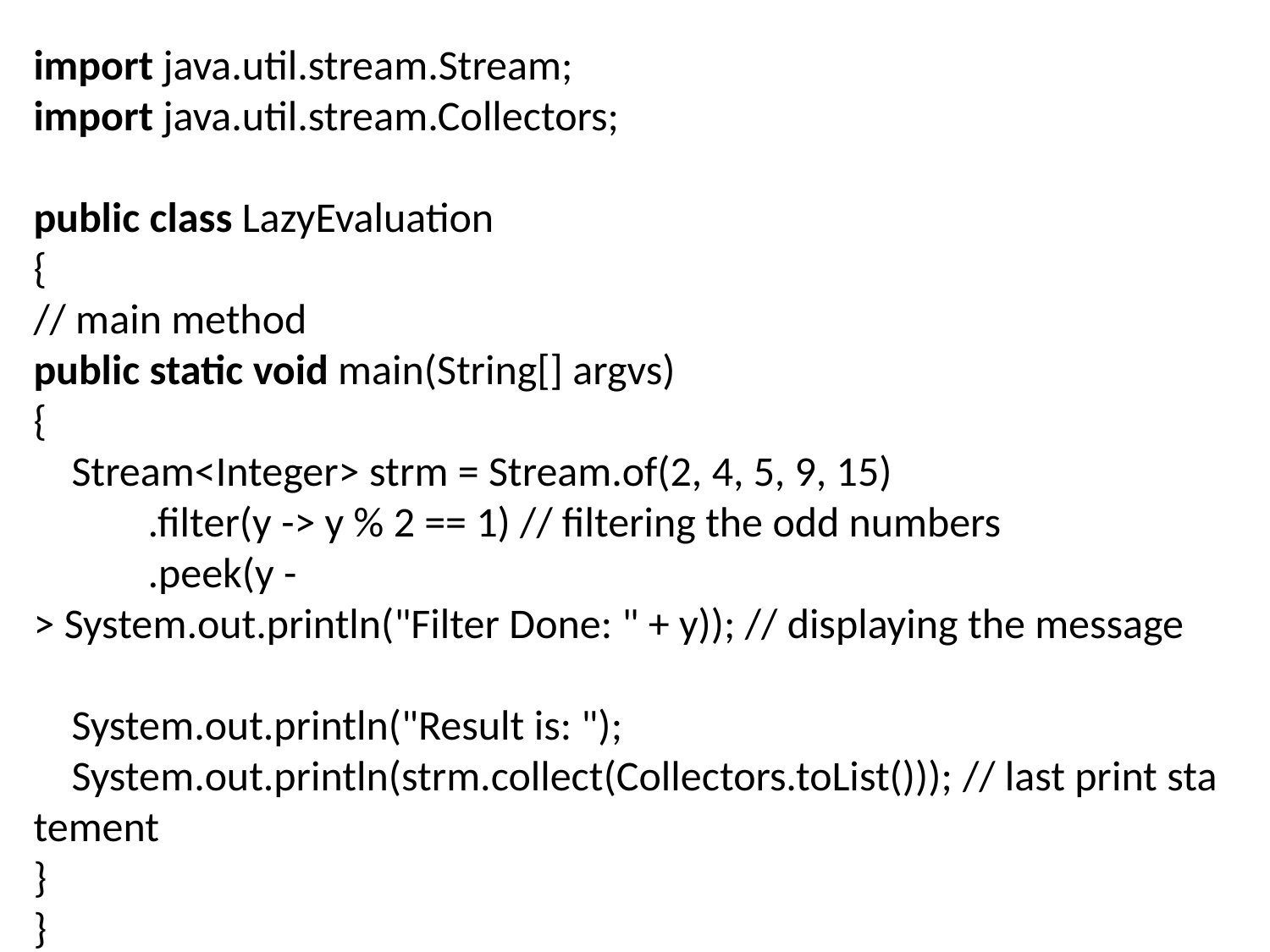

import java.util.stream.Stream;
import java.util.stream.Collectors;

public class LazyEvaluation
{
// main method
public static void main(String[] argvs)
{
    Stream<Integer> strm = Stream.of(2, 4, 5, 9, 15)
            .filter(y -> y % 2 == 1) // filtering the odd numbers
            .peek(y -> System.out.println("Filter Done: " + y)); // displaying the message

    System.out.println("Result is: ");
    System.out.println(strm.collect(Collectors.toList())); // last print statement
}
}